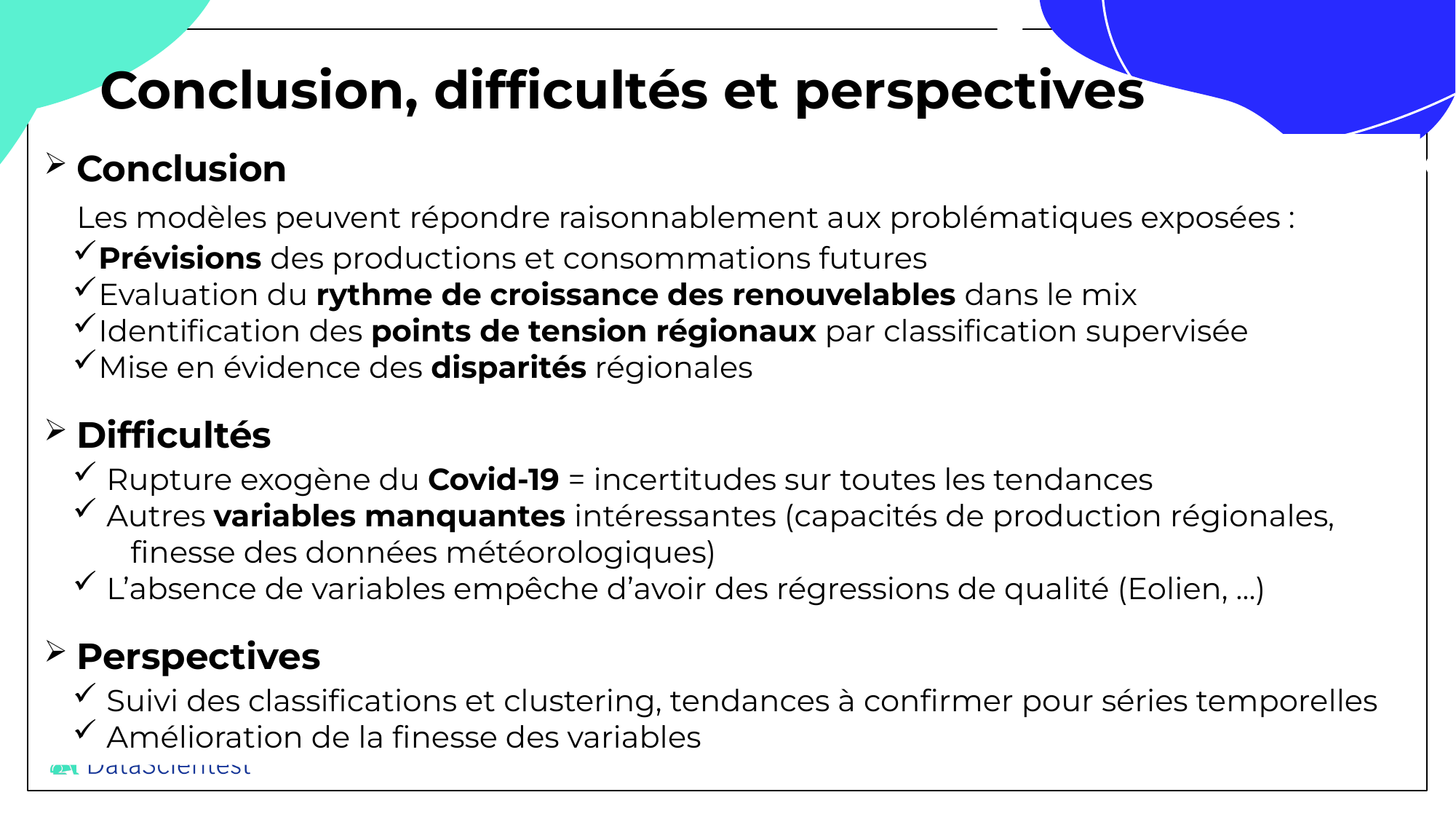

# Conclusion, difficultés et perspectives
 Conclusion
Les modèles peuvent répondre raisonnablement aux problématiques exposées :
Prévisions des productions et consommations futures
Evaluation du rythme de croissance des renouvelables dans le mix
Identification des points de tension régionaux par classification supervisée
Mise en évidence des disparités régionales
 Difficultés
 Rupture exogène du Covid-19 = incertitudes sur toutes les tendances
 Autres variables manquantes intéressantes (capacités de production régionales,
    finesse des données météorologiques)
 L’absence de variables empêche d’avoir des régressions de qualité (Eolien, …)
 Perspectives
 Suivi des classifications et clustering, tendances à confirmer pour séries temporelles
 Amélioration de la finesse des variables